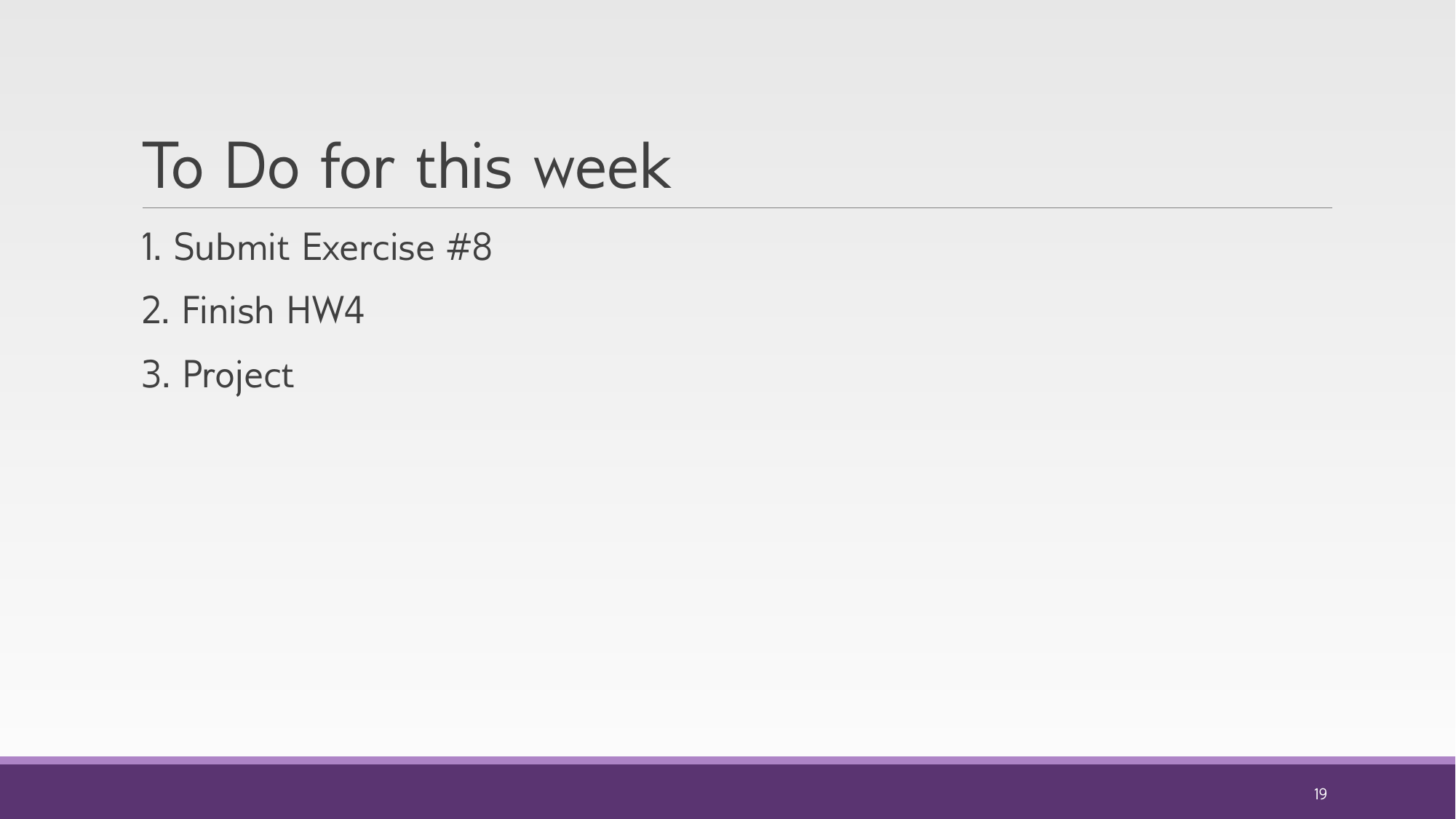

# To Do for this week
1. Submit Exercise #8
2. Finish HW4
3. Project
19